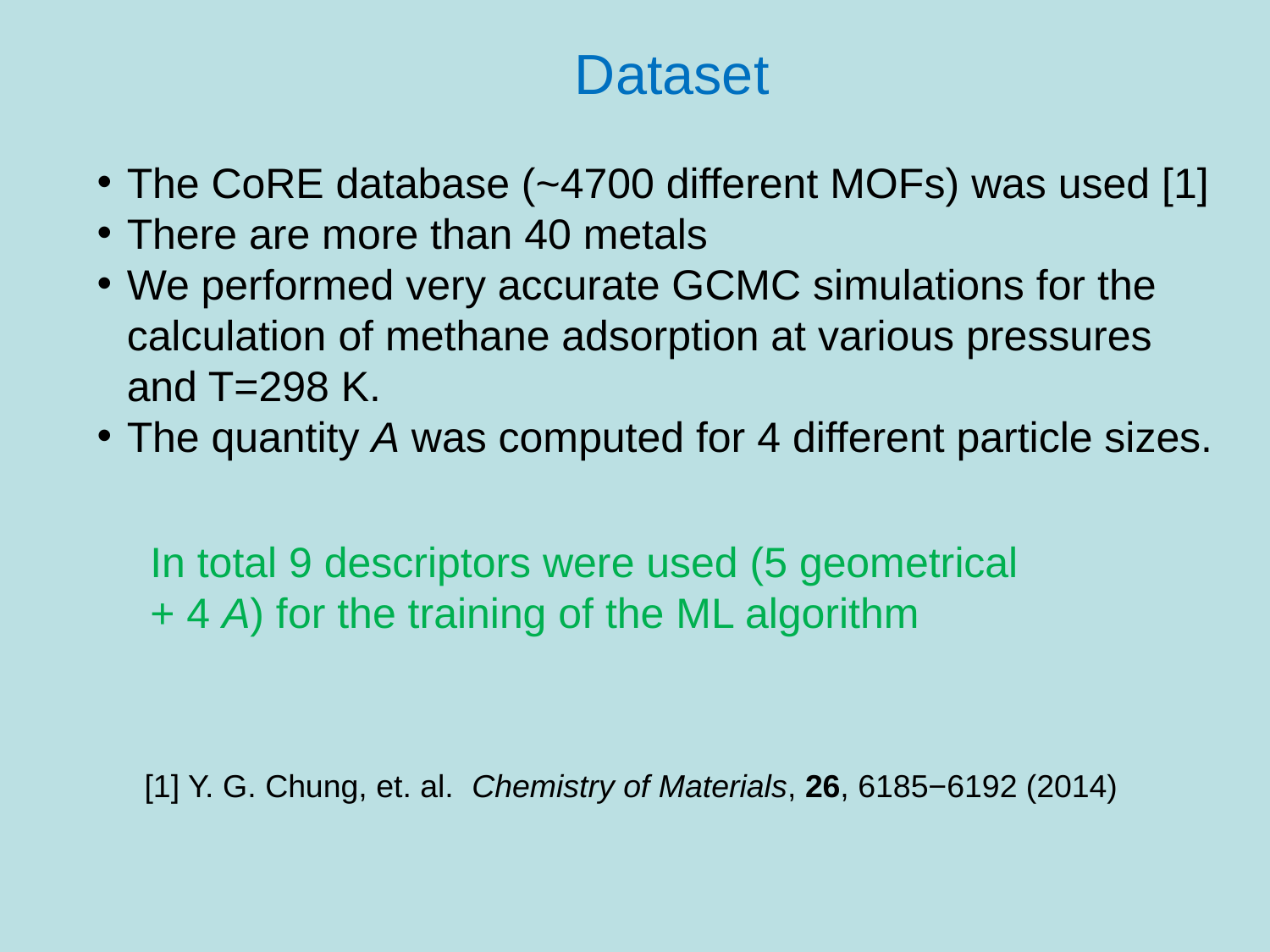

Dataset
The CoRE database (~4700 different MOFs) was used [1]
There are more than 40 metals
We performed very accurate GCMC simulations for the calculation of methane adsorption at various pressures and T=298 K.
The quantity A was computed for 4 different particle sizes.

In total 9 descriptors were used (5 geometrical + 4 A) for the training of the ML algorithm
[1] Y. G. Chung, et. al.  Chemistry of Materials, 26, 6185−6192 (2014)